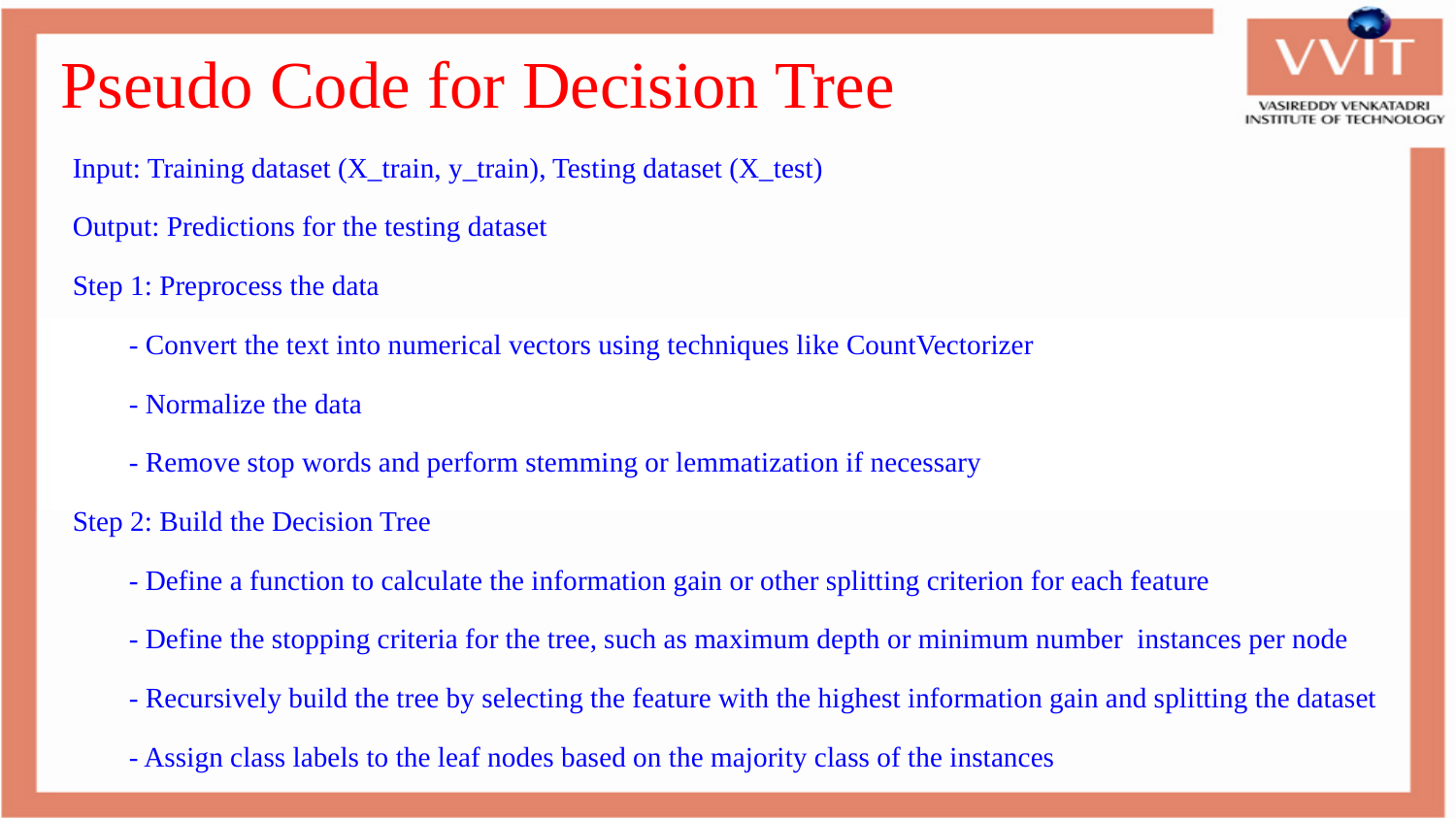

# Pseudo Code for Decision Tree
Input: Training dataset (X_train, y_train), Testing dataset (X_test)
Output: Predictions for the testing dataset
Step 1: Preprocess the data
        - Convert the text into numerical vectors using techniques like CountVectorizer
        - Normalize the data
        - Remove stop words and perform stemming or lemmatization if necessary
Step 2: Build the Decision Tree
        - Define a function to calculate the information gain or other splitting criterion for each feature
        - Define the stopping criteria for the tree, such as maximum depth or minimum number  instances per node
        - Recursively build the tree by selecting the feature with the highest information gain and splitting the dataset
        - Assign class labels to the leaf nodes based on the majority class of the instances